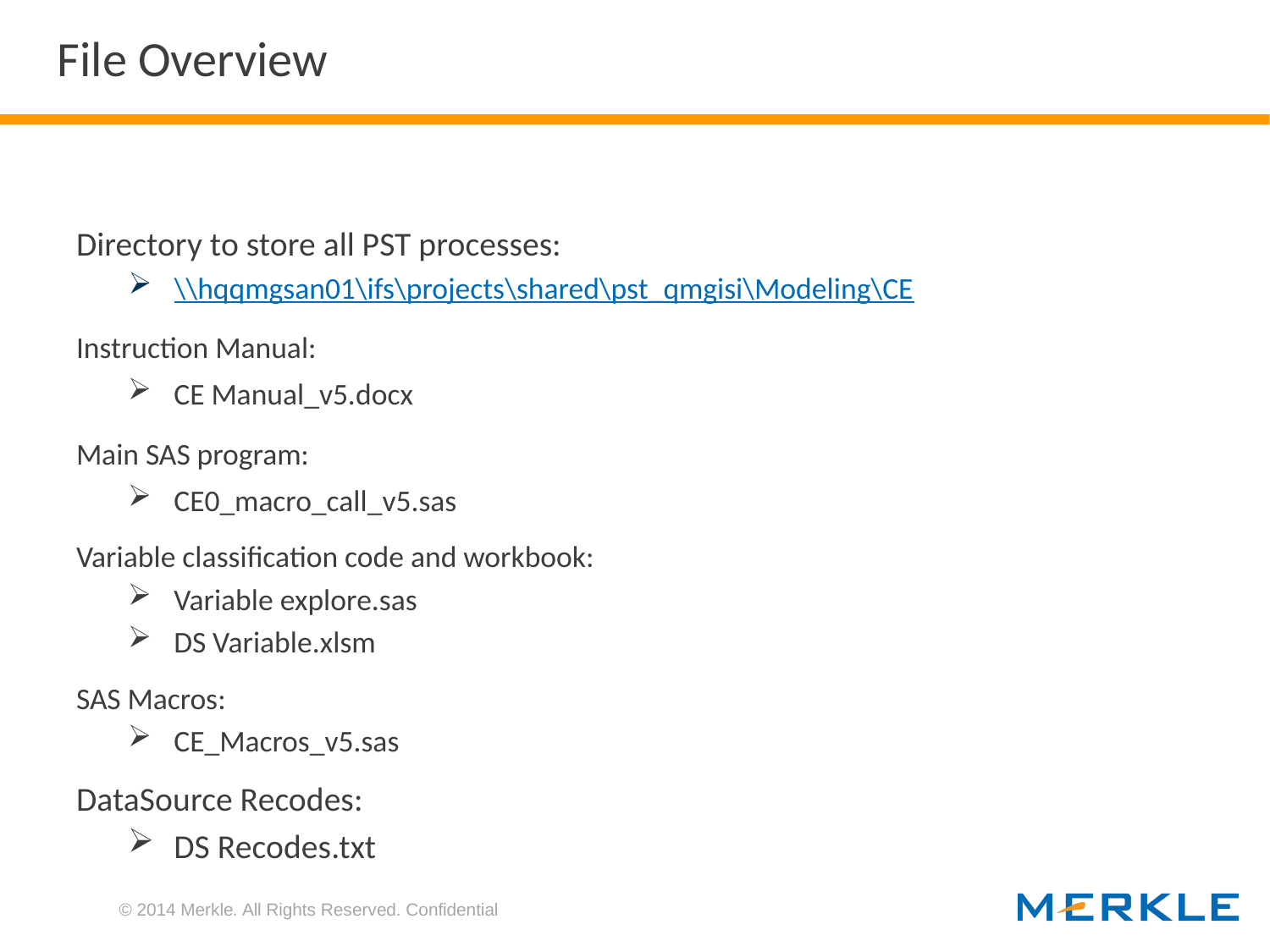

# File Overview

Directory to store all PST processes:
\\hqqmgsan01\ifs\projects\shared\pst_qmgisi\Modeling\CE
Instruction Manual:
CE Manual_v5.docx
Main SAS program:
CE0_macro_call_v5.sas
Variable classification code and workbook:
Variable explore.sas
DS Variable.xlsm
SAS Macros:
CE_Macros_v5.sas
DataSource Recodes:
DS Recodes.txt